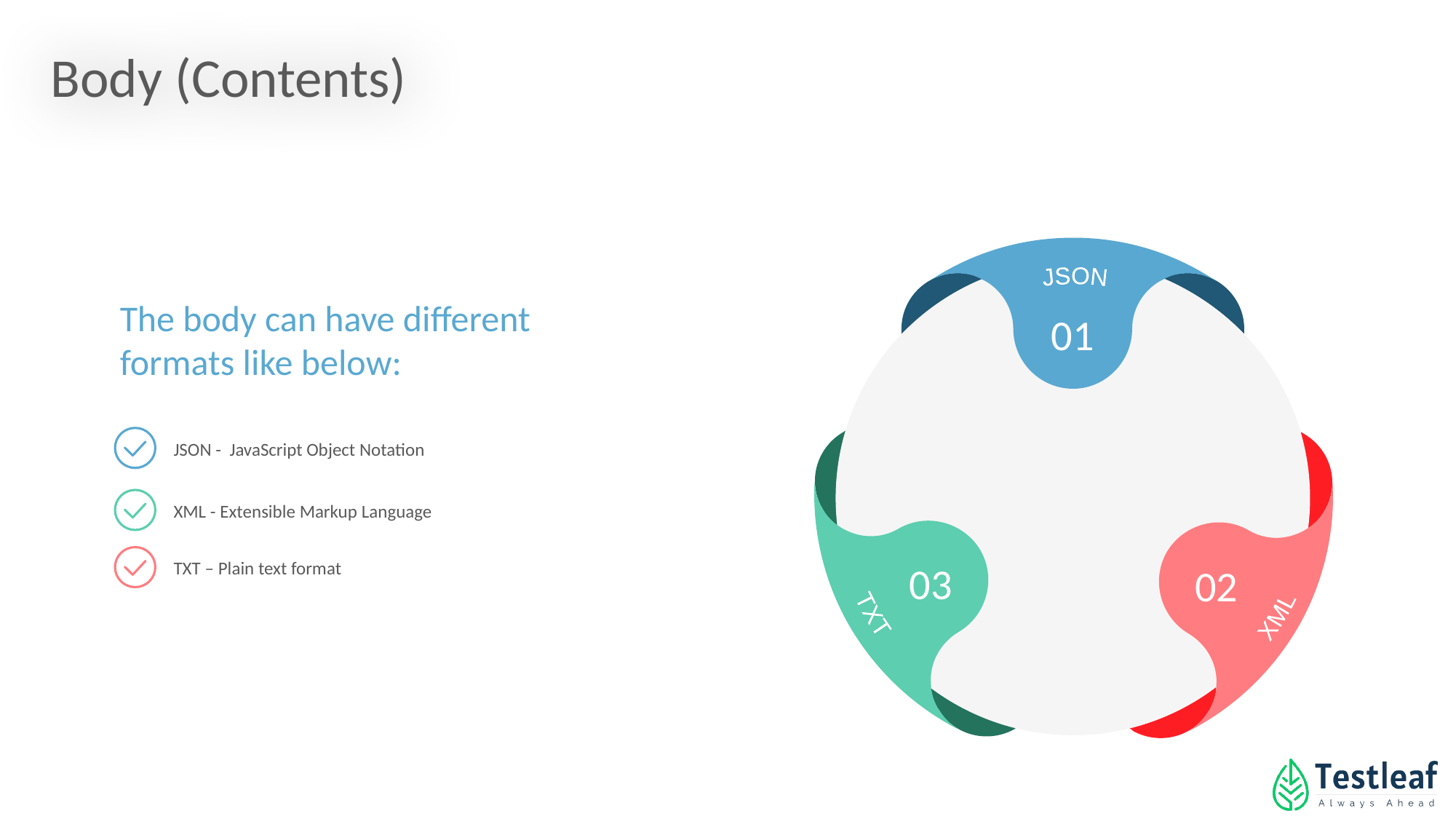

Body (Contents)

JSON
The body can have different formats like below:
01

JSON -  JavaScript Object Notation

XML - Extensible Markup Language

TXT – Plain text format
TXT
XML
03
02